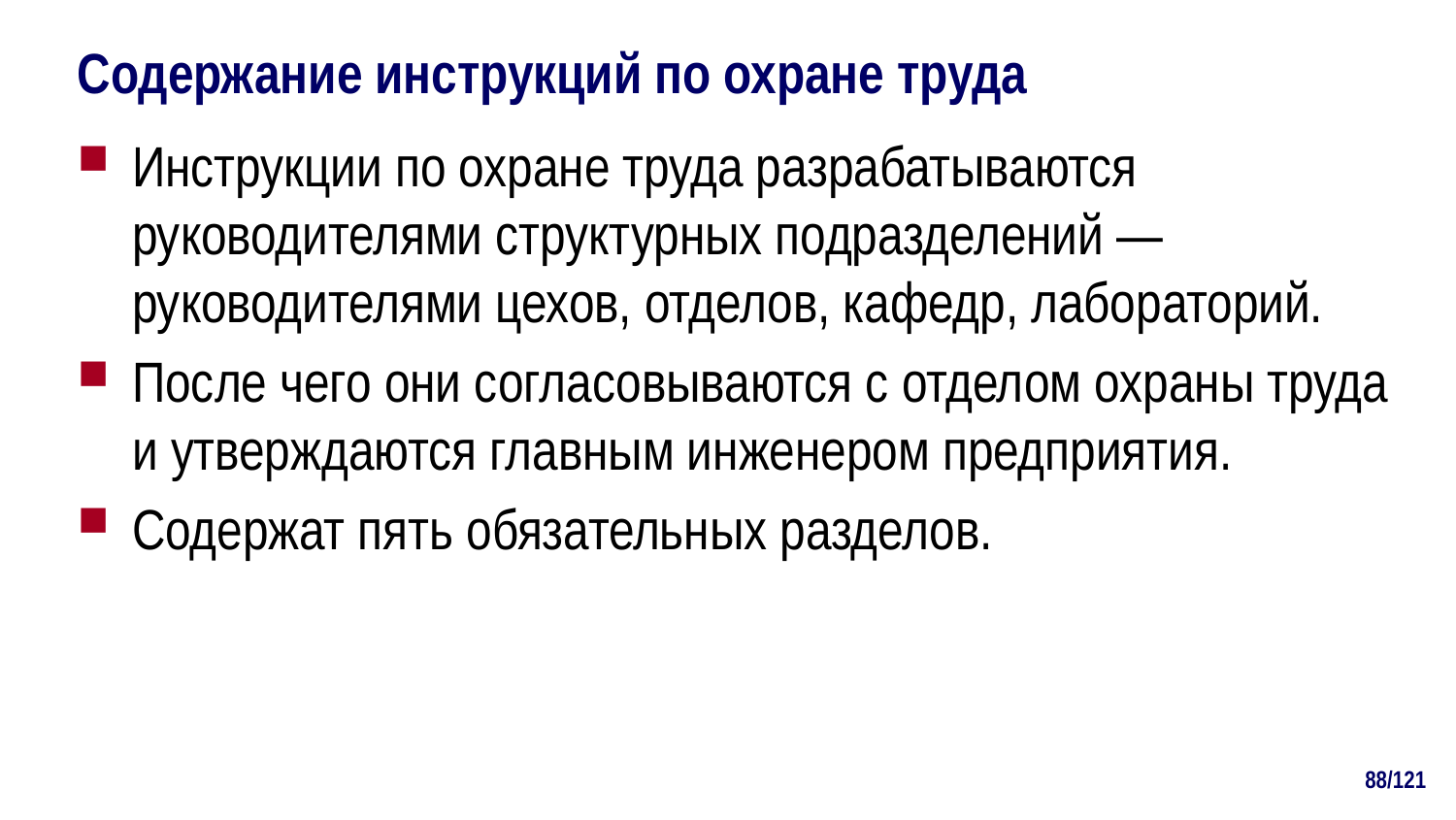

# Содержание инструкций по охране труда
Инструкции по охране труда разрабатываются руководителями структурных подразделений ― руководителями цехов, отделов, кафедр, лабораторий.
После чего они согласовываются с отделом охраны труда и утверждаются главным инженером предприятия.
Содержат пять обязательных разделов.